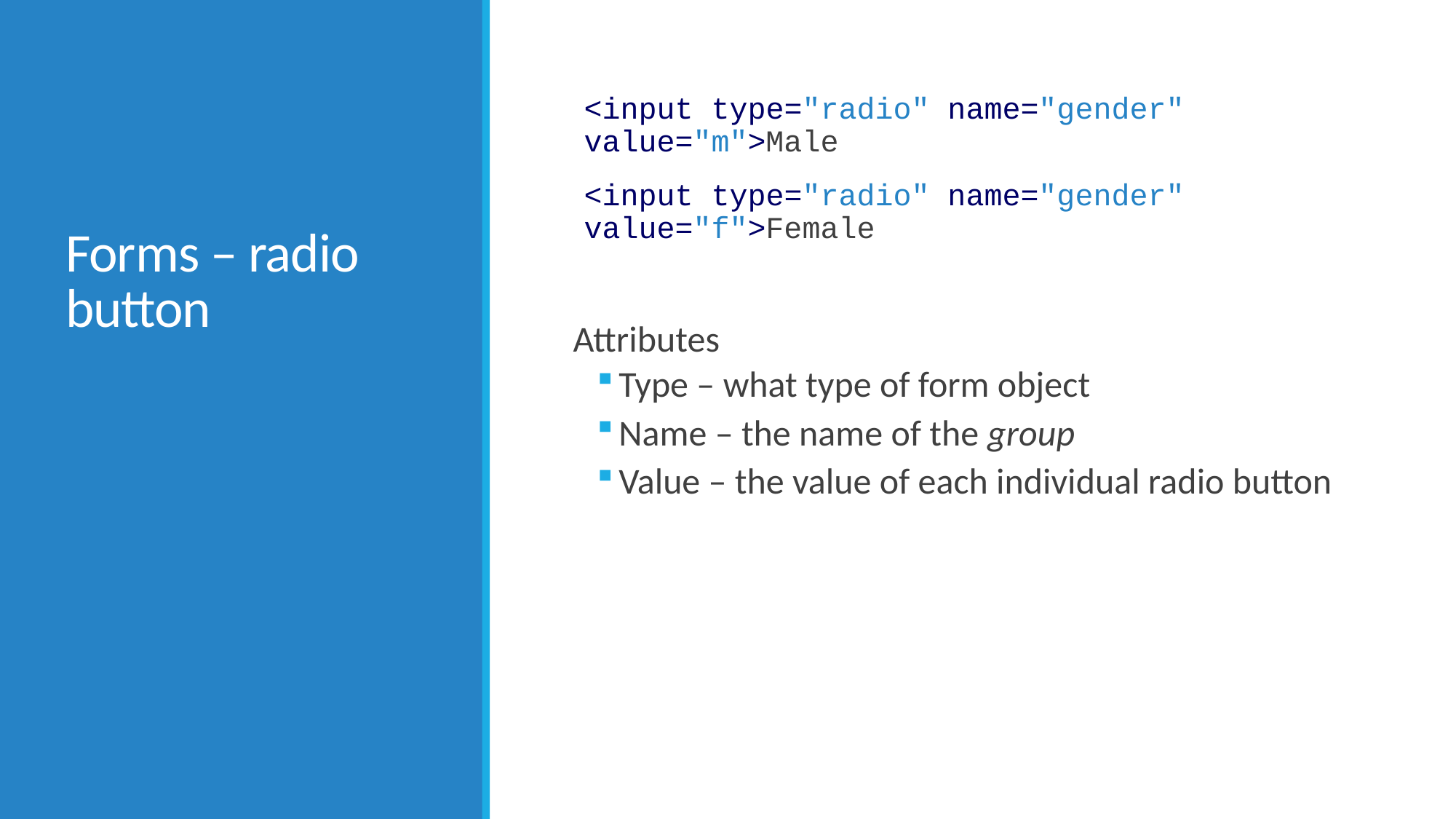

# Forms – radio button
	<input type="radio" name="gender" value="m">Male
	<input type="radio" name="gender" value="f">Female

Attributes
Type – what type of form object
Name – the name of the group
Value – the value of each individual radio button